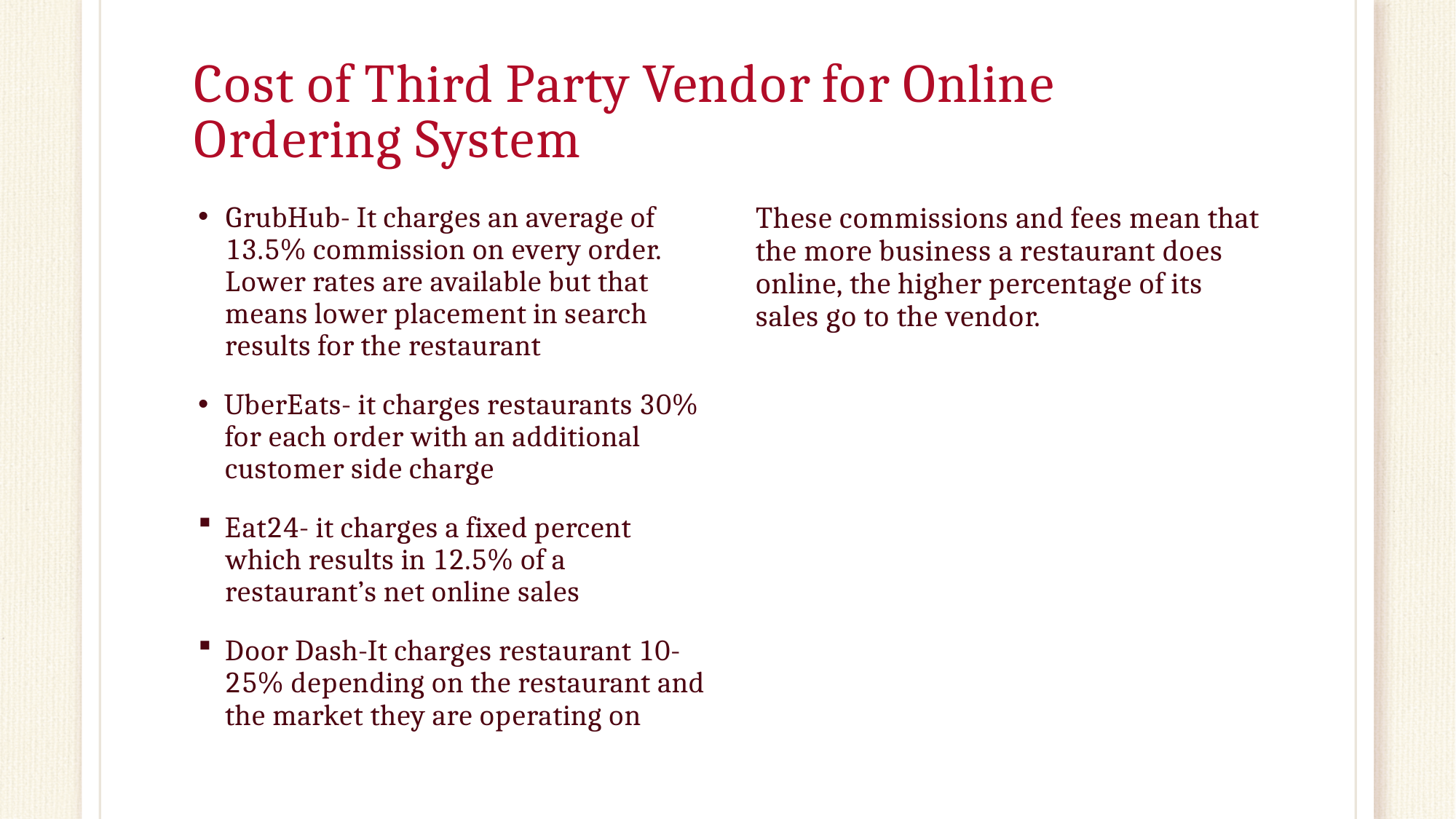

# Cost of Third Party Vendor for Online Ordering System
GrubHub- It charges an average of 13.5% commission on every order. Lower rates are available but that means lower placement in search results for the restaurant
UberEats- it charges restaurants 30% for each order with an additional customer side charge
Eat24- it charges a fixed percent which results in 12.5% of a restaurant’s net online sales
Door Dash-It charges restaurant 10-25% depending on the restaurant and the market they are operating on

These commissions and fees mean that the more business a restaurant does online, the higher percentage of its sales go to the vendor.